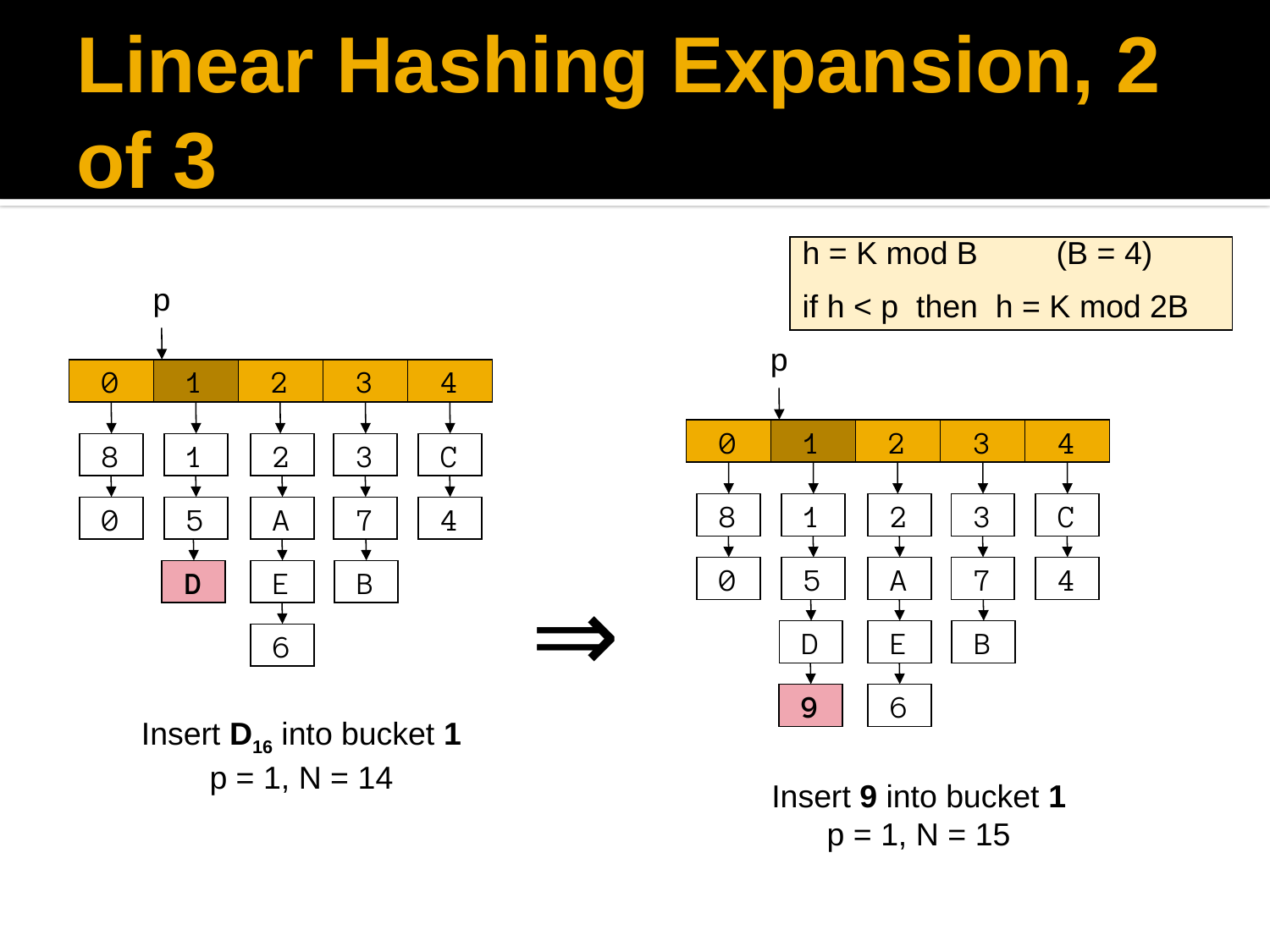

# Linear Hashing Expansion, 2 of 3
h = K mod B	(B = 4)
if h < p  then  h = K mod 2B
p
p

0
1
2
3
4

0
1
2
3
4
8
1
2
3
C

8
1
2
3
C
0
5
A
7
4

0
5
A
7
4
D
E
B
⇒

D
E
B
6

9
6
Insert D16 into bucket 1
p = 1, N = 14
Insert 9 into bucket 1
p = 1, N = 15